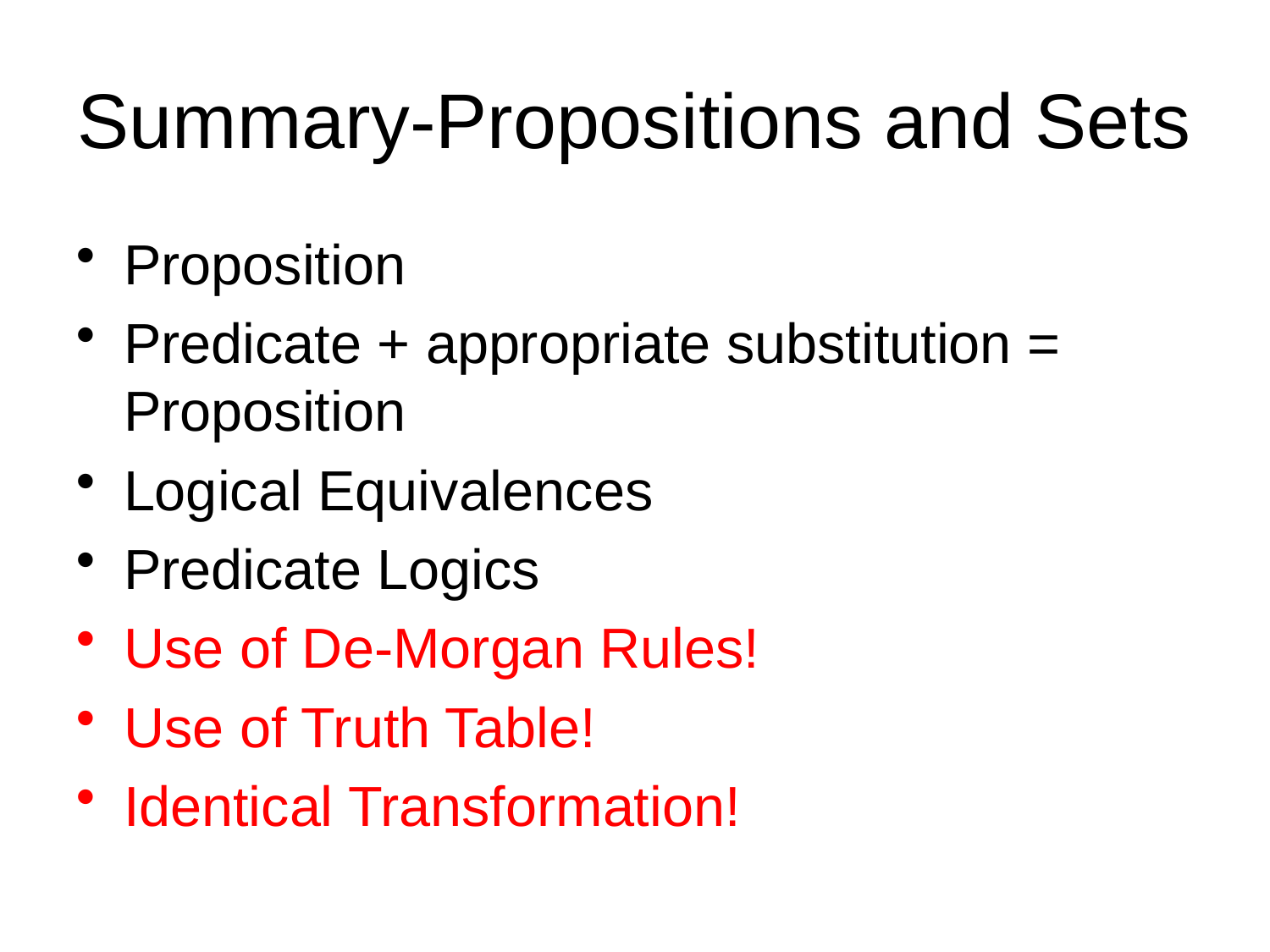

# Summary-Propositions and Sets
Proposition
Predicate + appropriate substitution = Proposition
Logical Equivalences
Predicate Logics
Use of De-Morgan Rules!
Use of Truth Table!
Identical Transformation!